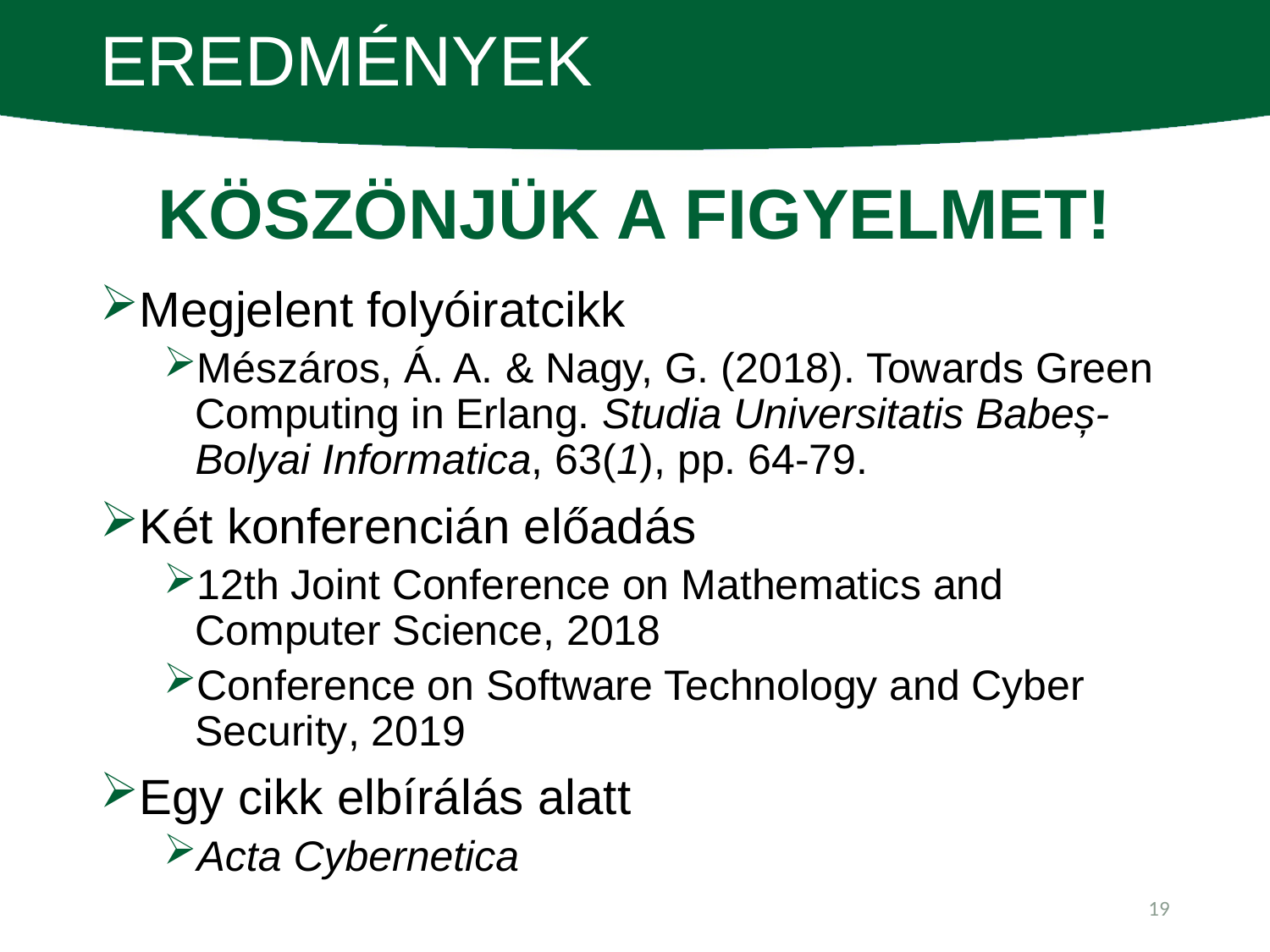

# Eredmények
Köszönjük a figyelmet!
Megjelent folyóiratcikk
Mészáros, Á. A. & Nagy, G. (2018). Towards Green Computing in Erlang. Studia Universitatis Babeș-Bolyai Informatica, 63(1), pp. 64-79.
Két konferencián előadás
12th Joint Conference on Mathematics and Computer Science, 2018
Conference on Software Technology and Cyber Security, 2019
Egy cikk elbírálás alatt
Acta Cybernetica
19